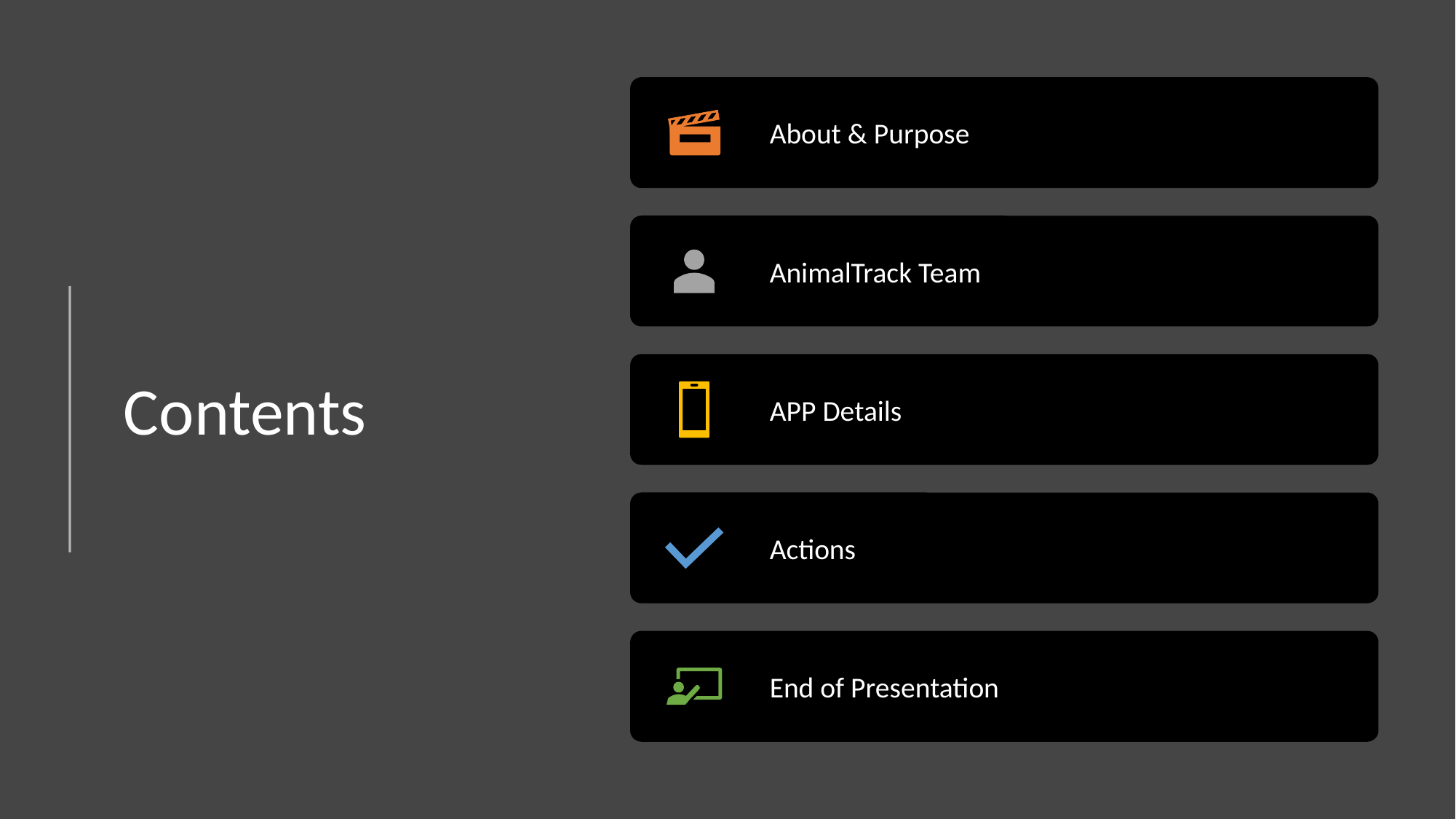

About & Purpose
AnimalTrack Team
APP Details
Actions
End of Presentation
# Contents